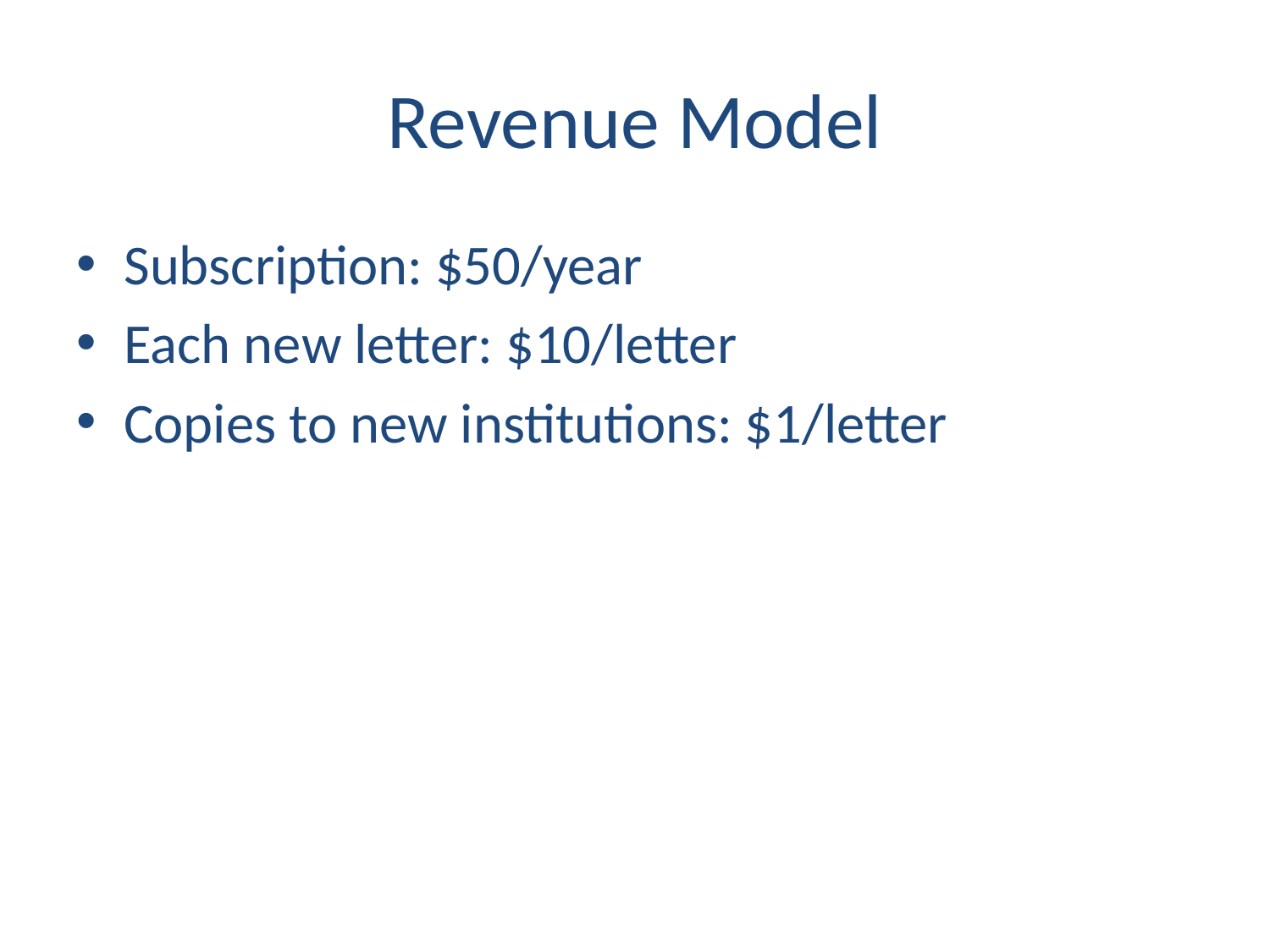

# Revenue Model
Subscription: $50/year
Each new letter: $10/letter
Copies to new institutions: $1/letter